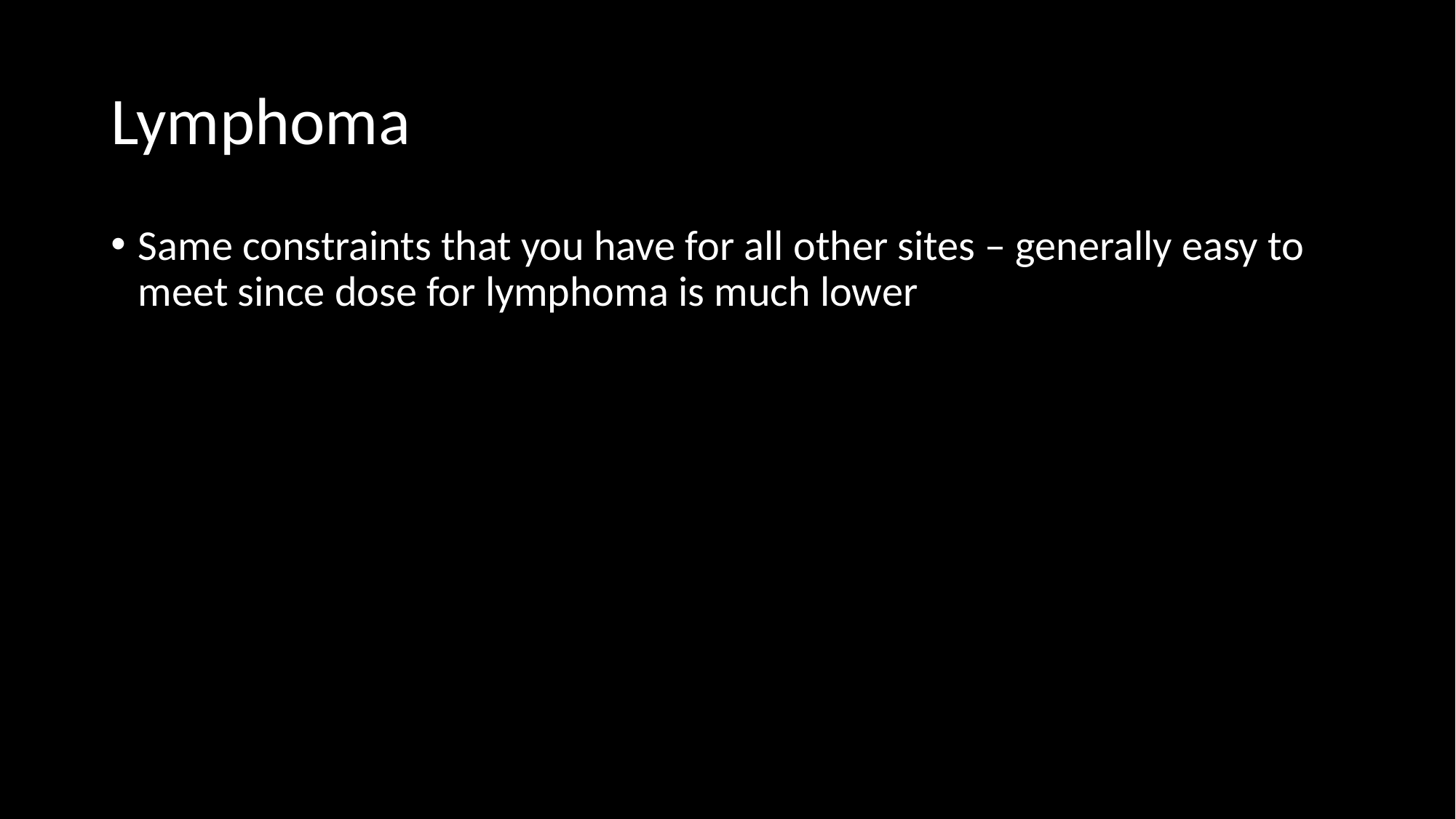

# Lymphoma
Same constraints that you have for all other sites – generally easy to meet since dose for lymphoma is much lower